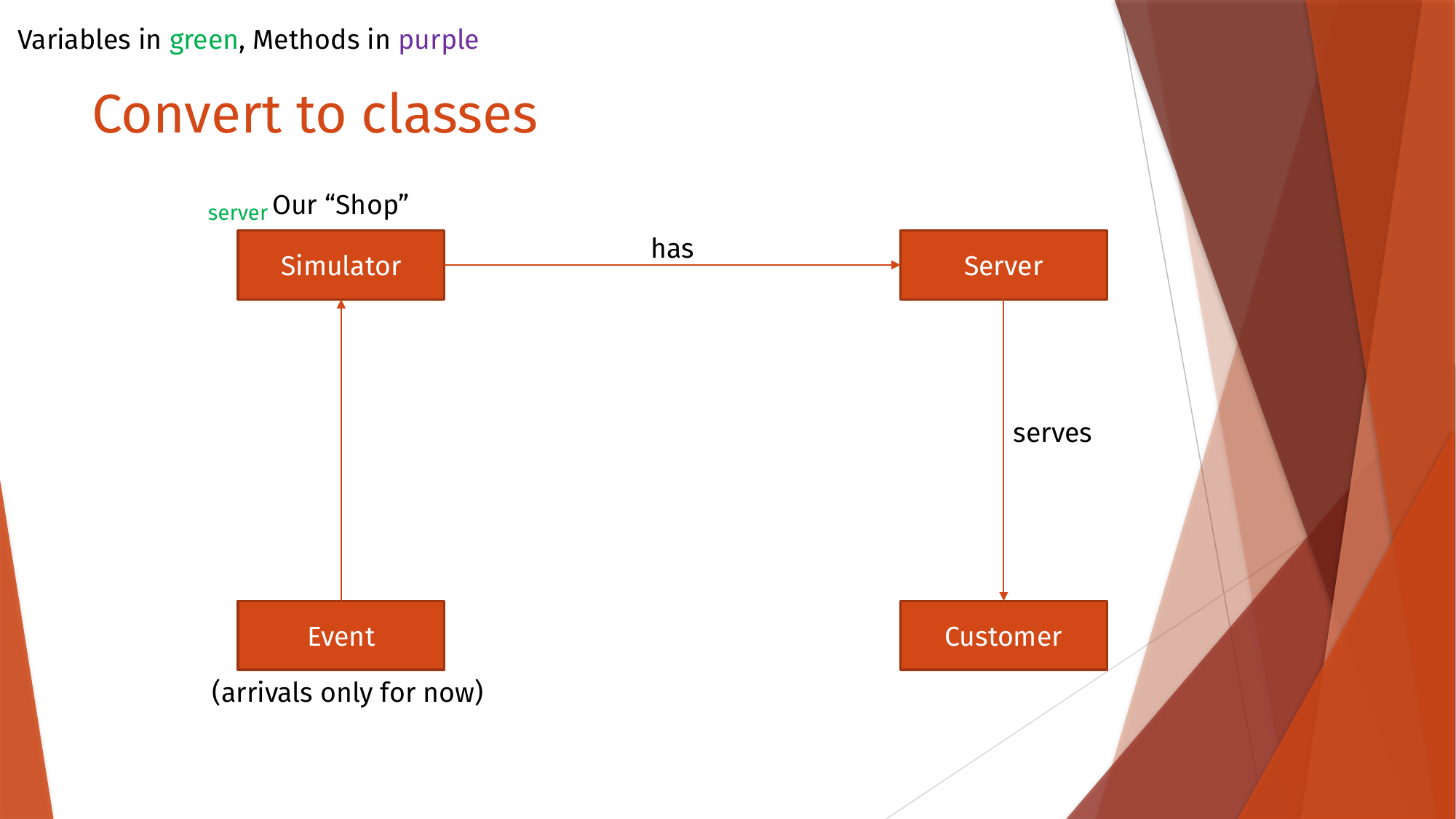

Variables in green, Methods in purple
# Convert to classes
Our “Shop”
server
has
Simulator
Server
serves
Event
Customer
(arrivals only for now)